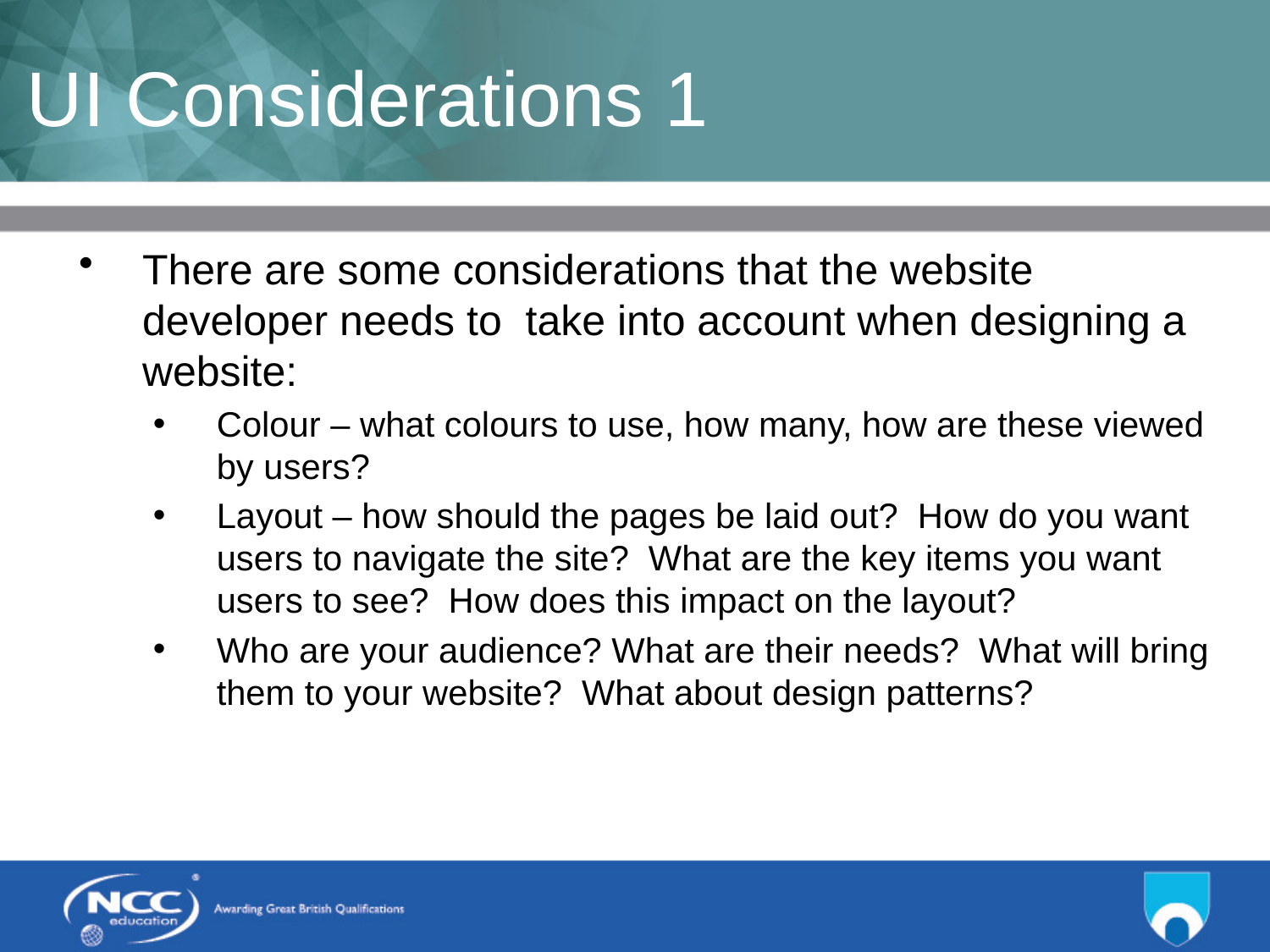

# UI Considerations 1
There are some considerations that the website developer needs to  take into account when designing a website:
Colour – what colours to use, how many, how are these viewed by users?
Layout – how should the pages be laid out?  How do you want users to navigate the site?  What are the key items you want users to see?  How does this impact on the layout?
Who are your audience? What are their needs?  What will bring them to your website?  What about design patterns?